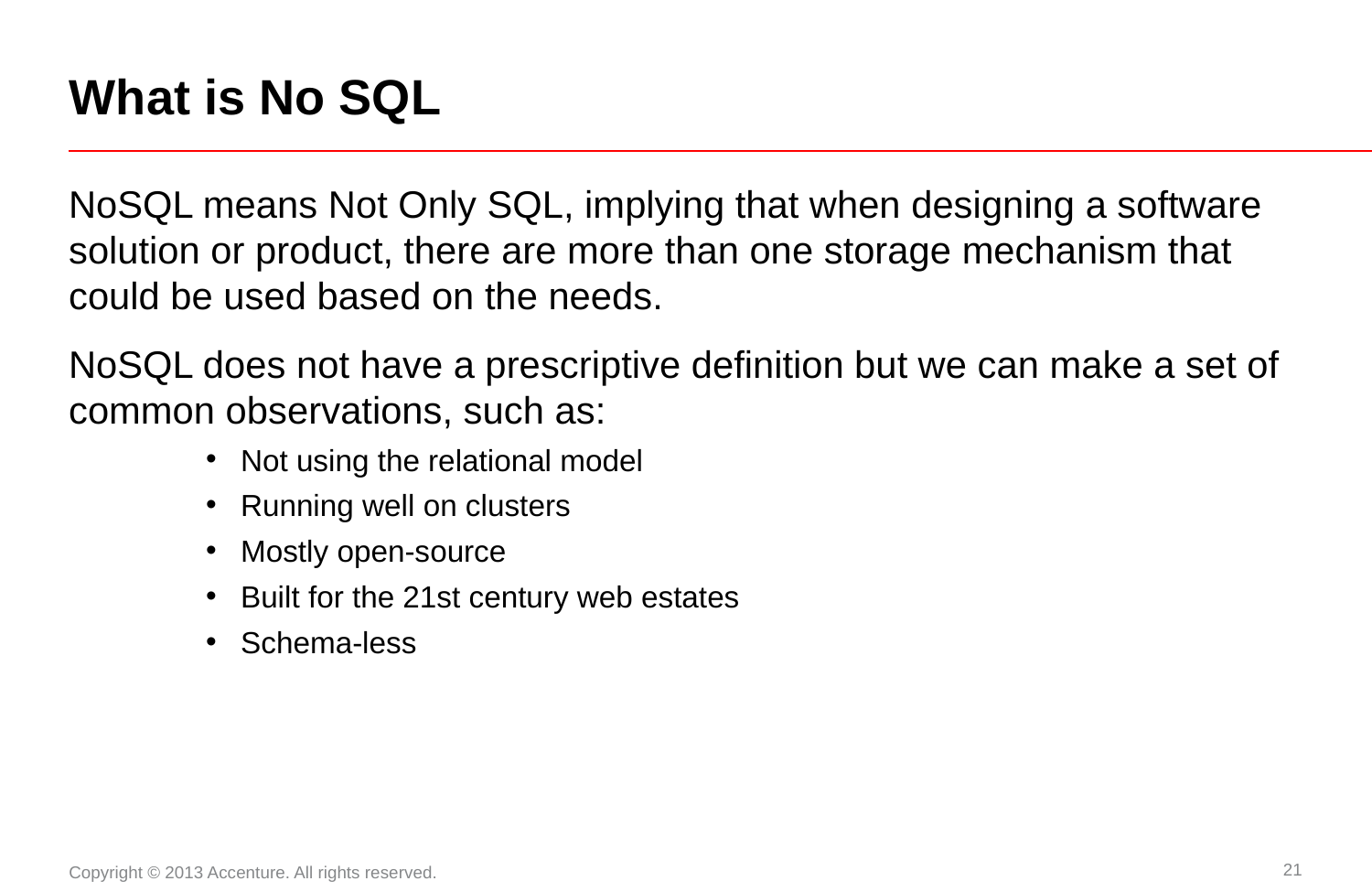

# What is No SQL
NoSQL means Not Only SQL, implying that when designing a software solution or product, there are more than one storage mechanism that could be used based on the needs.
NoSQL does not have a prescriptive definition but we can make a set of common observations, such as:
Not using the relational model
Running well on clusters
Mostly open-source
Built for the 21st century web estates
Schema-less